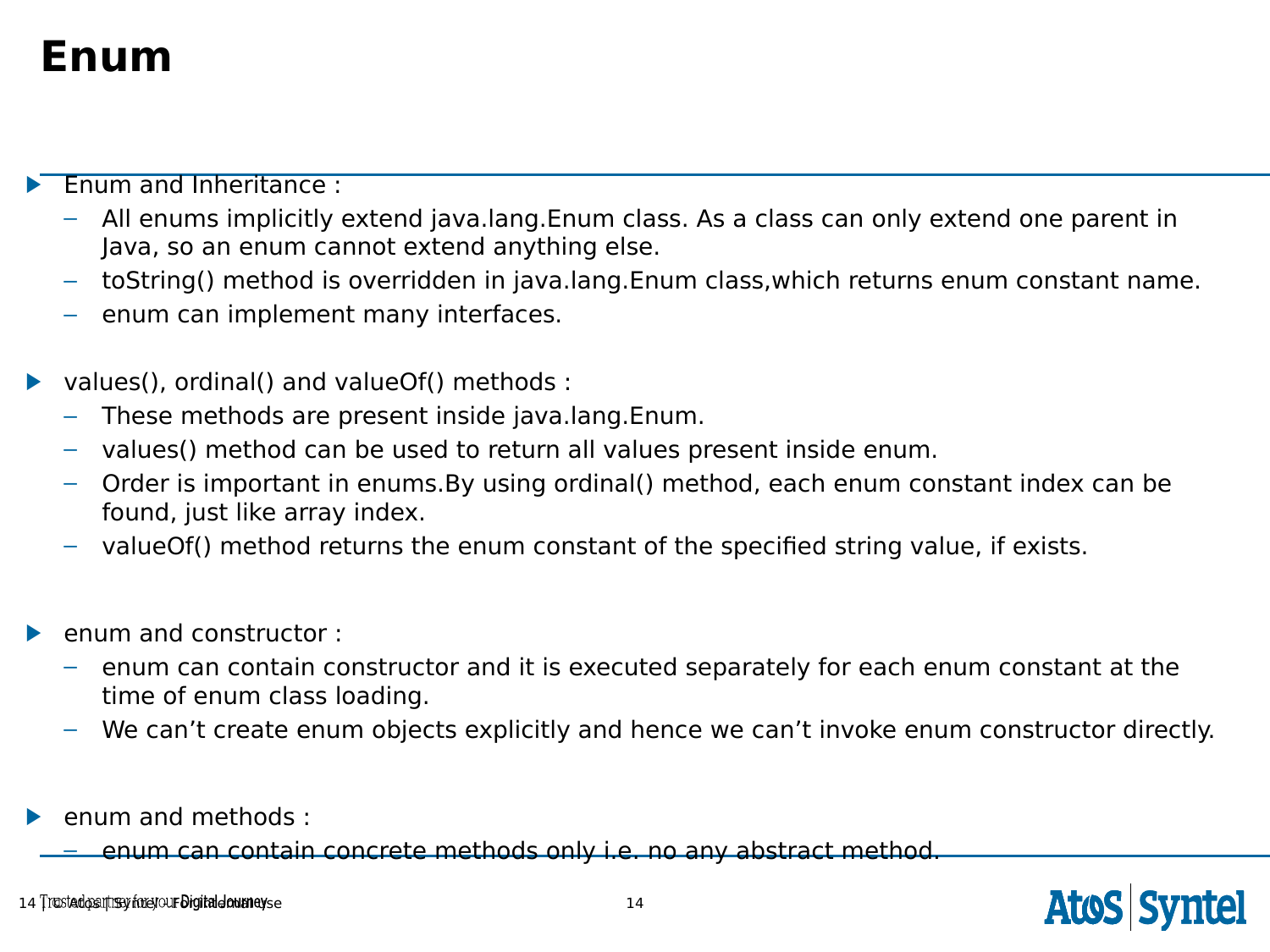

# Enum
Enum and Inheritance :
All enums implicitly extend java.lang.Enum class. As a class can only extend one parent in Java, so an enum cannot extend anything else.
toString() method is overridden in java.lang.Enum class,which returns enum constant name.
enum can implement many interfaces.

values(), ordinal() and valueOf() methods :
These methods are present inside java.lang.Enum.
values() method can be used to return all values present inside enum.
Order is important in enums.By using ordinal() method, each enum constant index can be found, just like array index.
valueOf() method returns the enum constant of the specified string value, if exists.

enum and constructor :
enum can contain constructor and it is executed separately for each enum constant at the time of enum class loading.
We can’t create enum objects explicitly and hence we can’t invoke enum constructor directly.

enum and methods :
enum can contain concrete methods only i.e. no any abstract method.